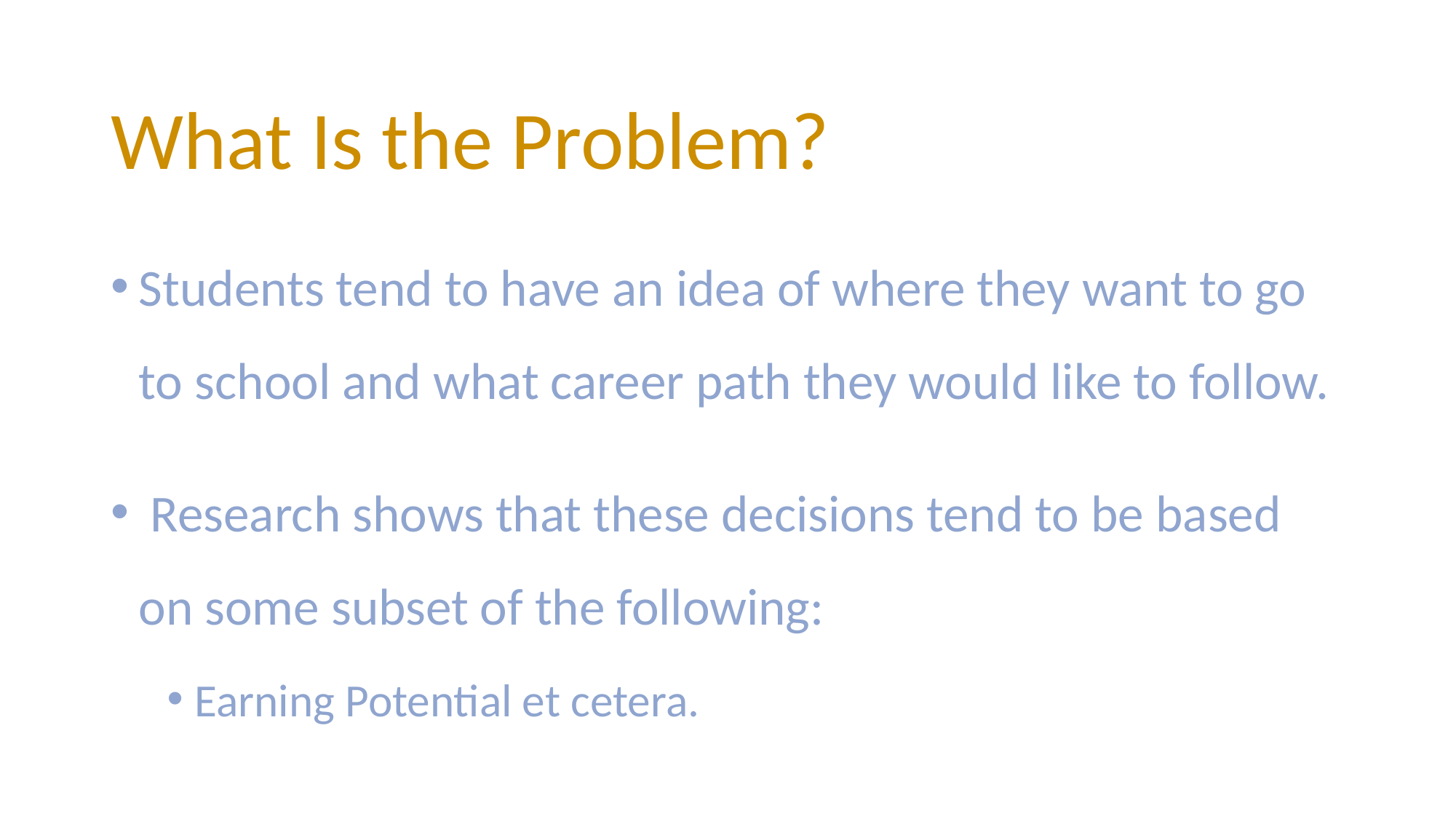

# What Is the Problem?
Students tend to have an idea of where they want to go to school and what career path they would like to follow.

 Research shows that these decisions tend to be based on some subset of the following:
Earning Potential et cetera.